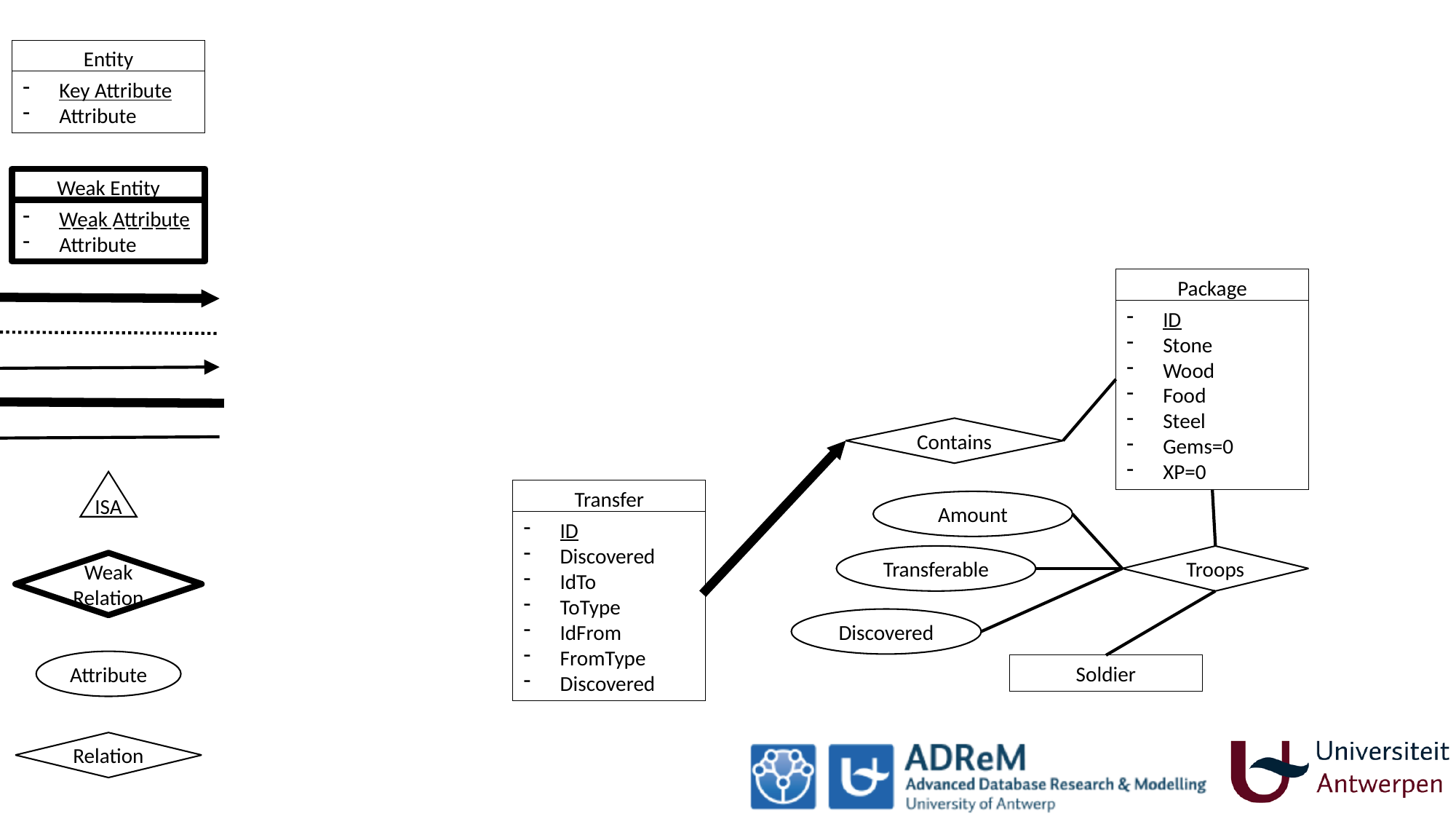

Entity
Key Attribute
Attribute
Weak Entity
Weak Attribute
Attribute
Package
ID
Stone
Wood
Food
Gems
XP
Package
ID
Stone
Wood
Food
Gems
XP
Package
ID
Stone
Wood
Food
Steel
Gems=0
XP=0
Contains
ISA
Transfer
ID
Discovered
IdTo
ToType
IdFrom
FromType
Discovered
Amount
Transferable
Troops
Weak
Relation
Discovered
Attribute
Soldier
Relation